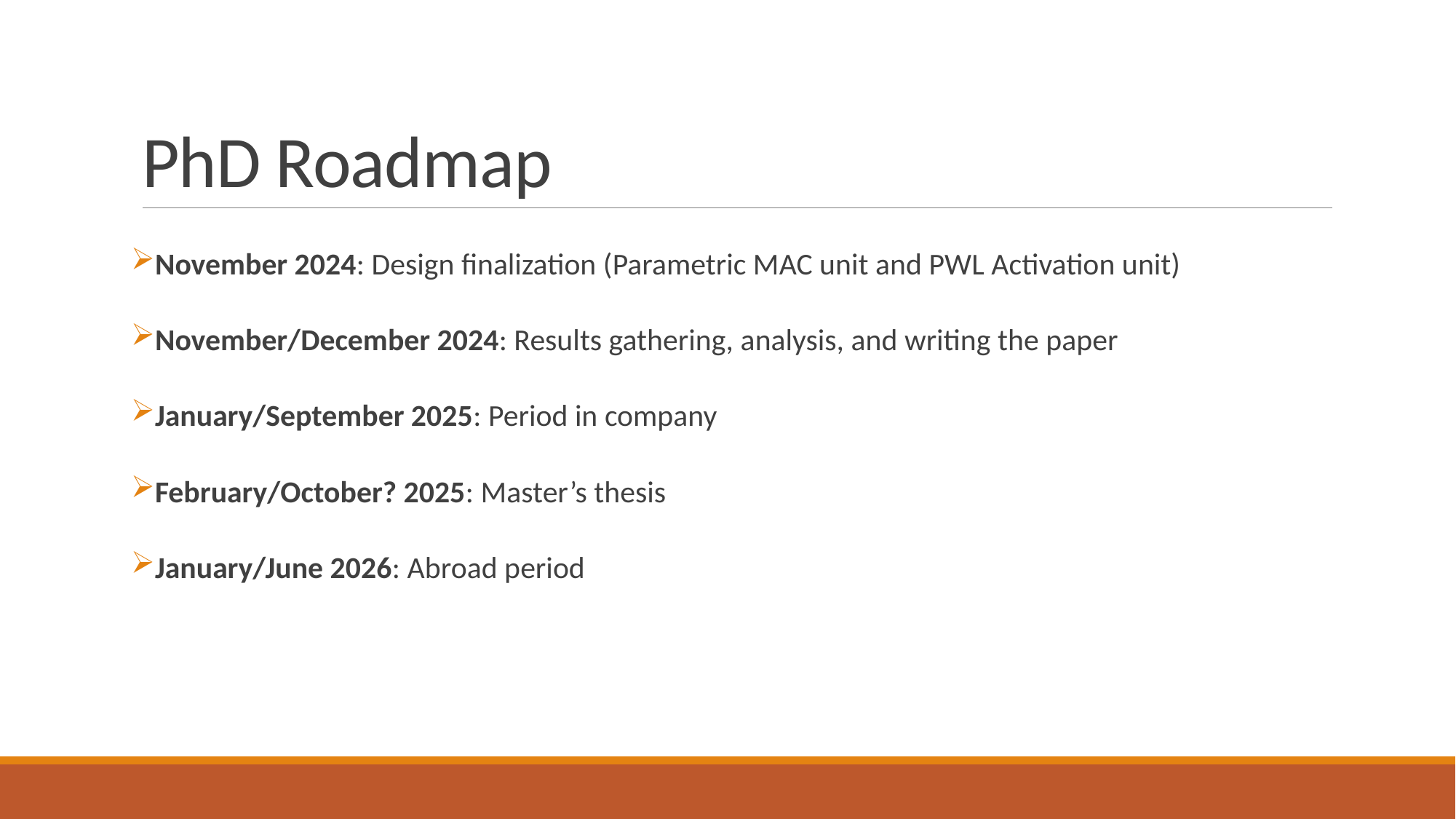

# PhD Roadmap
November 2024: Design finalization (Parametric MAC unit and PWL Activation unit)
November/December 2024: Results gathering, analysis, and writing the paper
January/September 2025: Period in company
February/October? 2025: Master’s thesis
January/June 2026: Abroad period